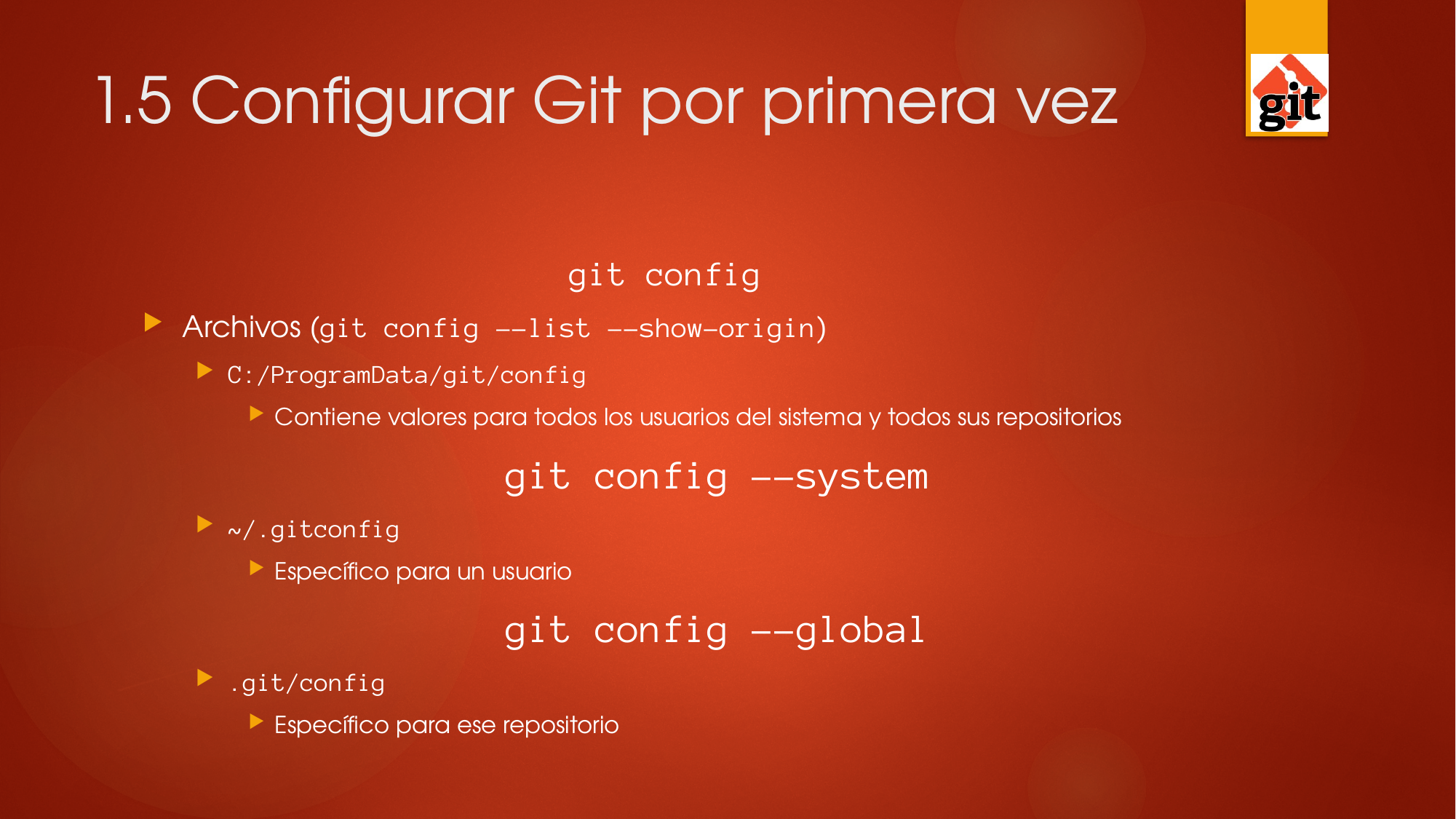

# 1.5 Configurar Git por primera vez
git config
Archivos (git config –-list –-show-origin)
C:/ProgramData/git/config
Contiene valores para todos los usuarios del sistema y todos sus repositorios
git config --system
~/.gitconfig
Específico para un usuario
git config --global
.git/config
Específico para ese repositorio